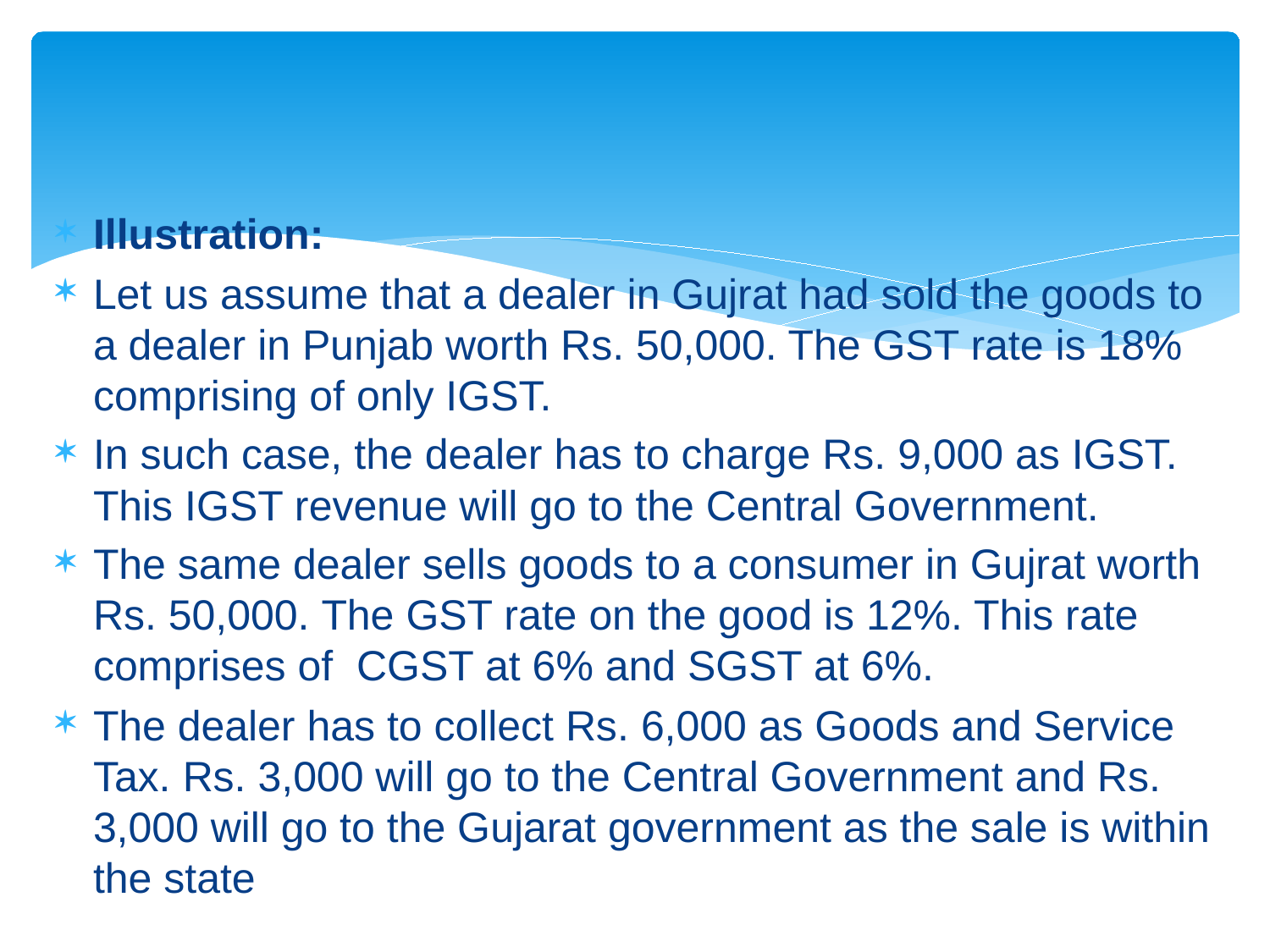

#
Illustration:
Let us assume that a dealer in Gujrat had sold the goods to a dealer in Punjab worth Rs. 50,000. The GST rate is 18% comprising of only IGST.
In such case, the dealer has to charge Rs. 9,000 as IGST. This IGST revenue will go to the Central Government.
The same dealer sells goods to a consumer in Gujrat worth Rs. 50,000. The GST rate on the good is 12%. This rate comprises of  CGST at 6% and SGST at 6%.
The dealer has to collect Rs. 6,000 as Goods and Service Tax. Rs. 3,000 will go to the Central Government and Rs. 3,000 will go to the Gujarat government as the sale is within the state